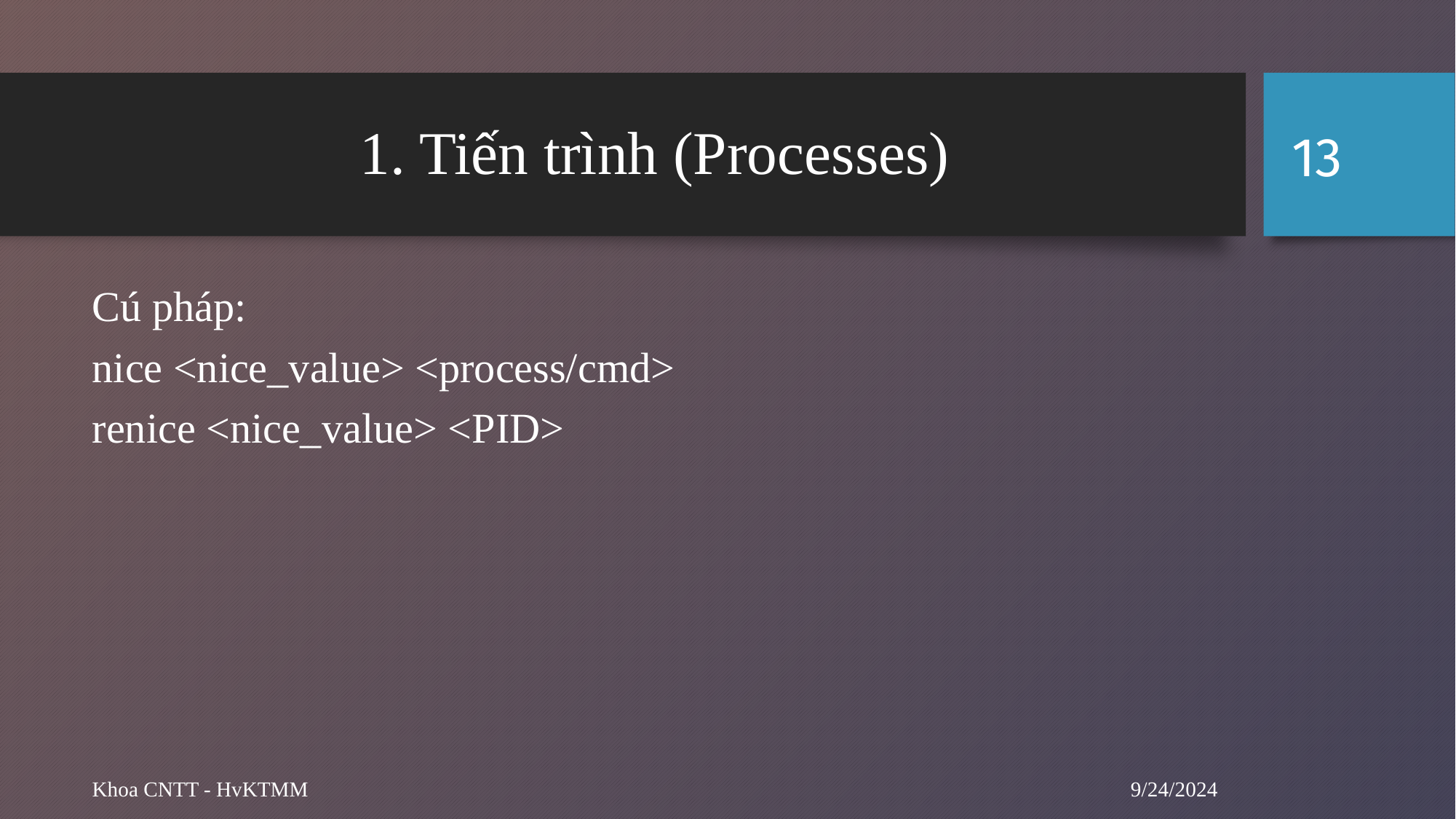

13
# 1. Tiến trình (Processes)
Cú pháp:
nice <nice_value> <process/cmd>
renice <nice_value> <PID>
9/24/2024
Khoa CNTT - HvKTMM